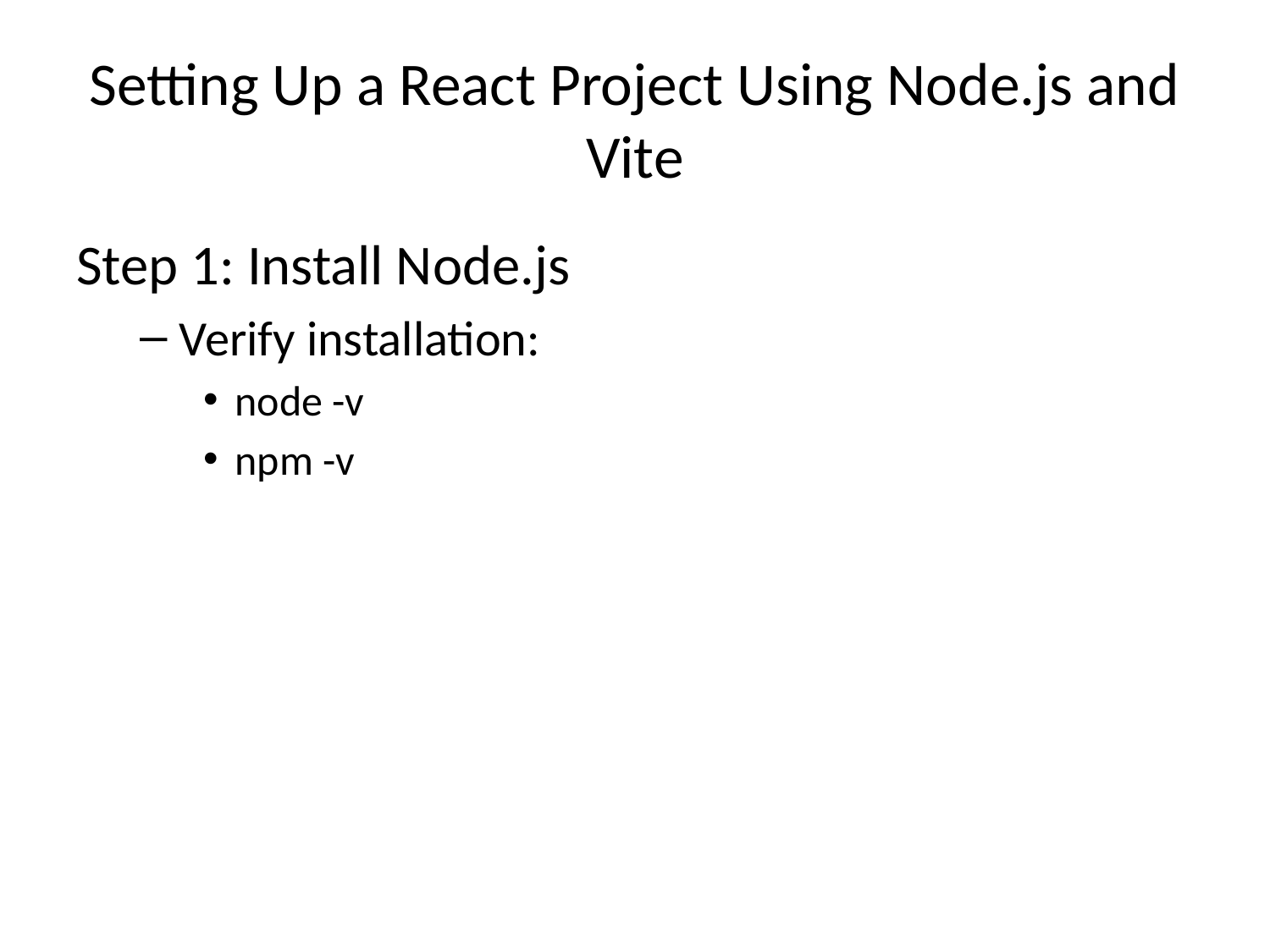

# Setting Up a React Project Using Node.js and Vite
Step 1: Install Node.js
Verify installation:
node -v
npm -v